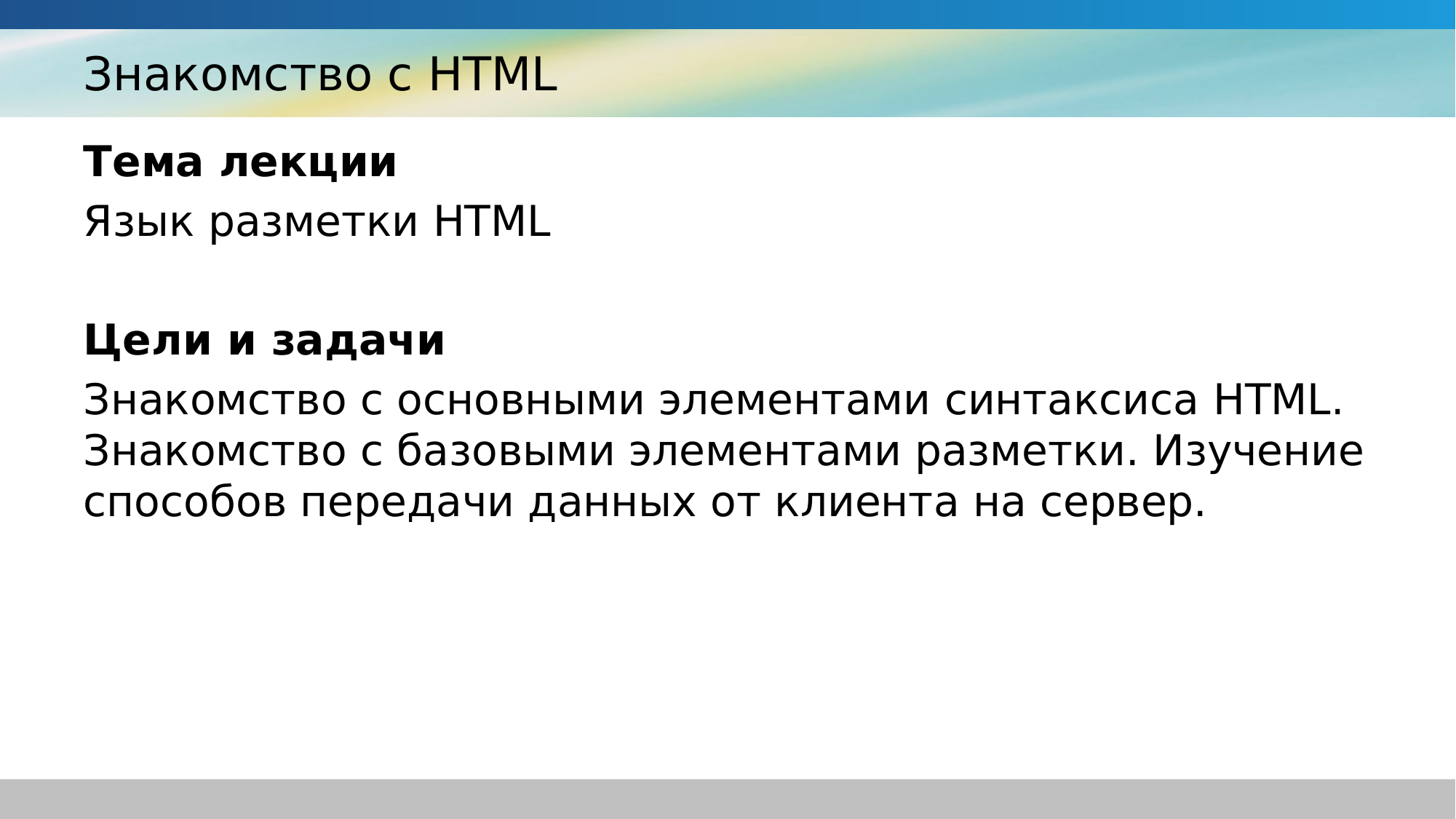

# Знакомство с HTML
Тема лекции
Язык разметки HTML

Цели и задачи
Знакомство с основными элементами синтаксиса HTML. Знакомство с базовыми элементами разметки. Изучение способов передачи данных от клиента на сервер.